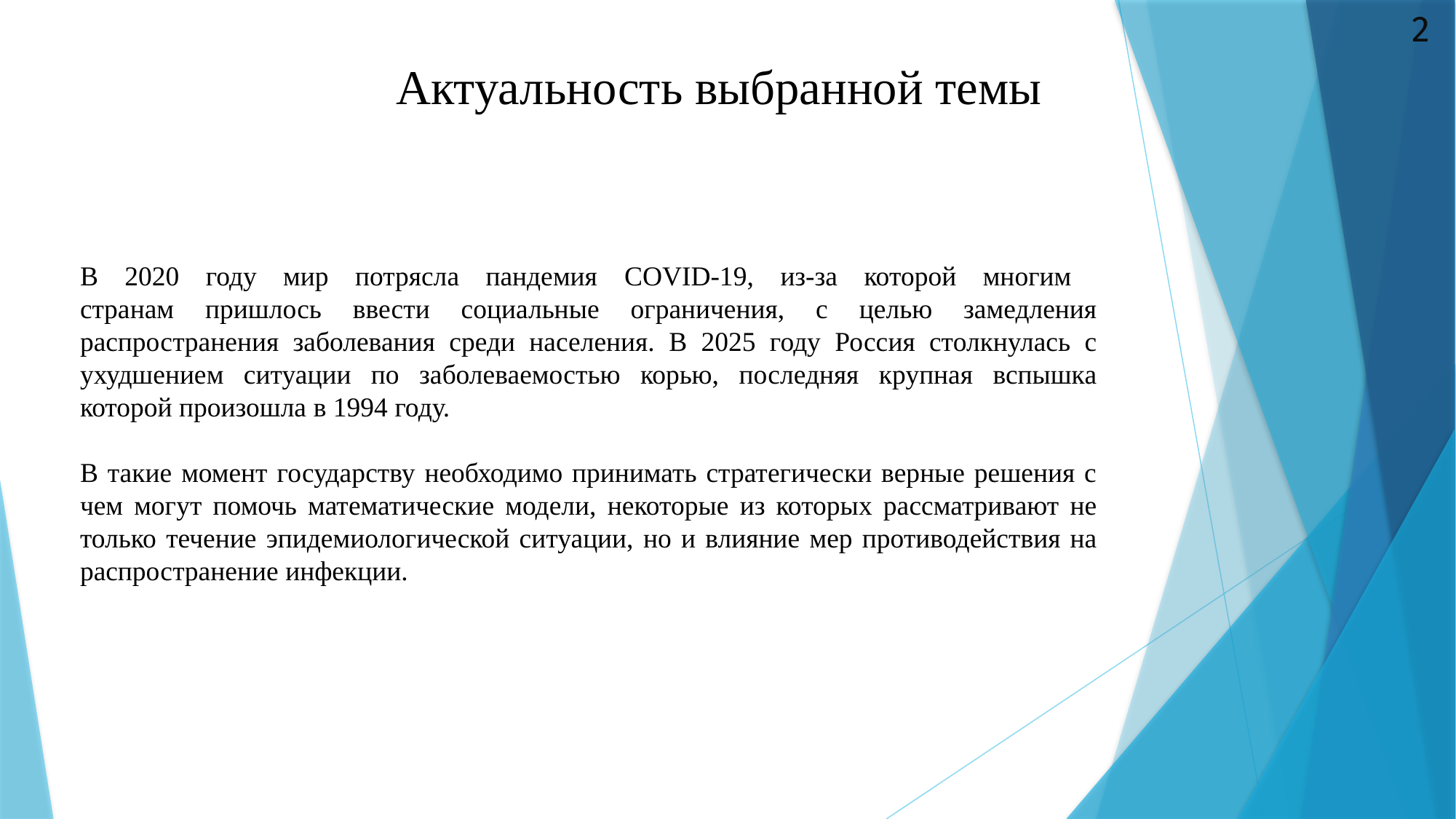

2
Актуальность выбранной темы
В 2020 году мир потрясла пандемия COVID-19, из-за которой многим
странам пришлось ввести социальные ограничения, с целью замедления распространения заболевания среди населения. В 2025 году Россия столкнулась с ухудшением ситуации по заболеваемостью корью, последняя крупная вспышка которой произошла в 1994 году.

В такие момент государству необходимо принимать стратегически верные решения с чем могут помочь математические модели, некоторые из которых рассматривают не только течение эпидемиологической ситуации, но и влияние мер противодействия на распространение инфекции.